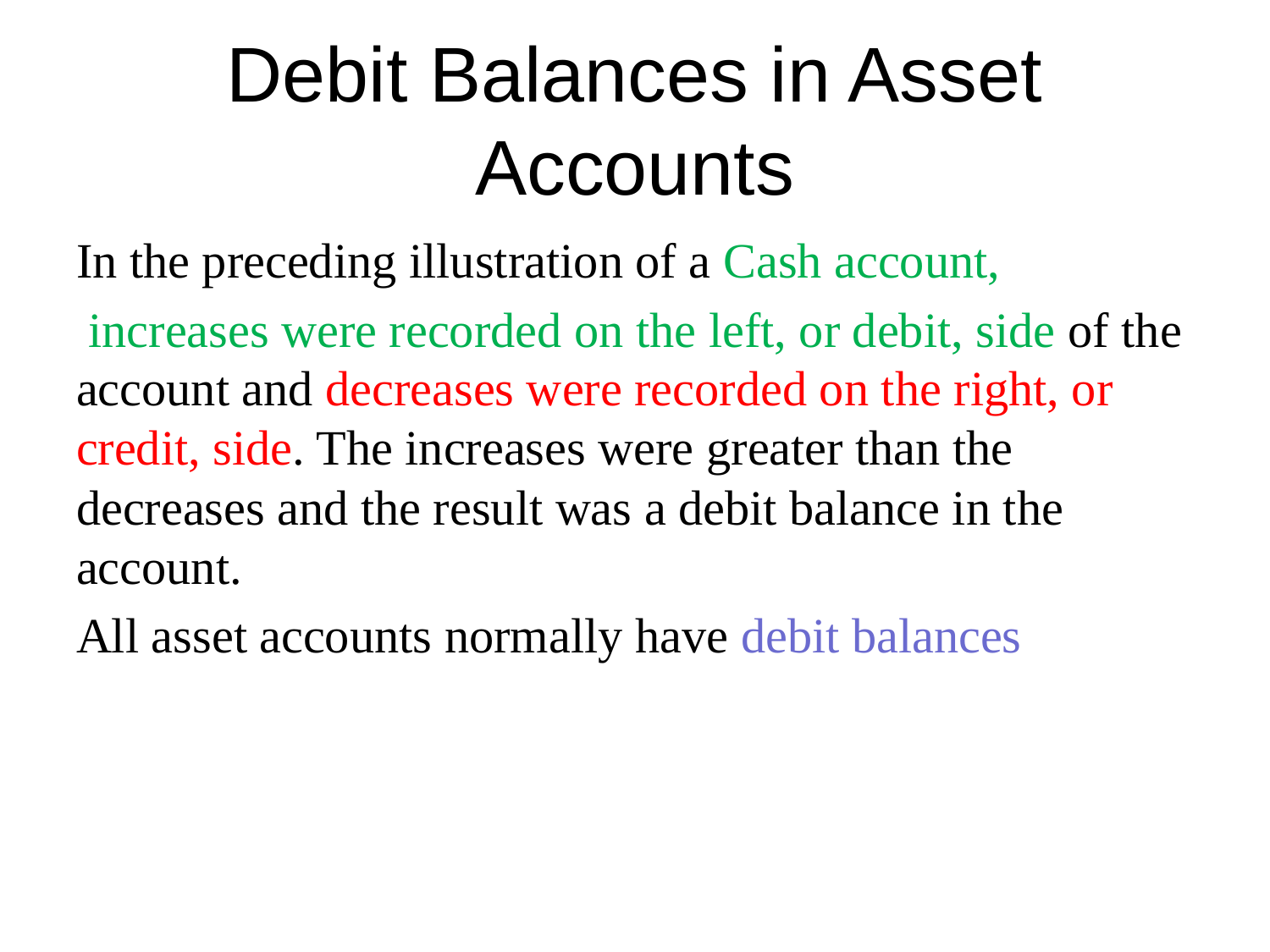

# Debit Balances in Asset Accounts
In the preceding illustration of a Cash account,
 increases were recorded on the left, or debit, side of the account and decreases were recorded on the right, or credit, side. The increases were greater than the decreases and the result was a debit balance in the account.
All asset accounts normally have debit balances